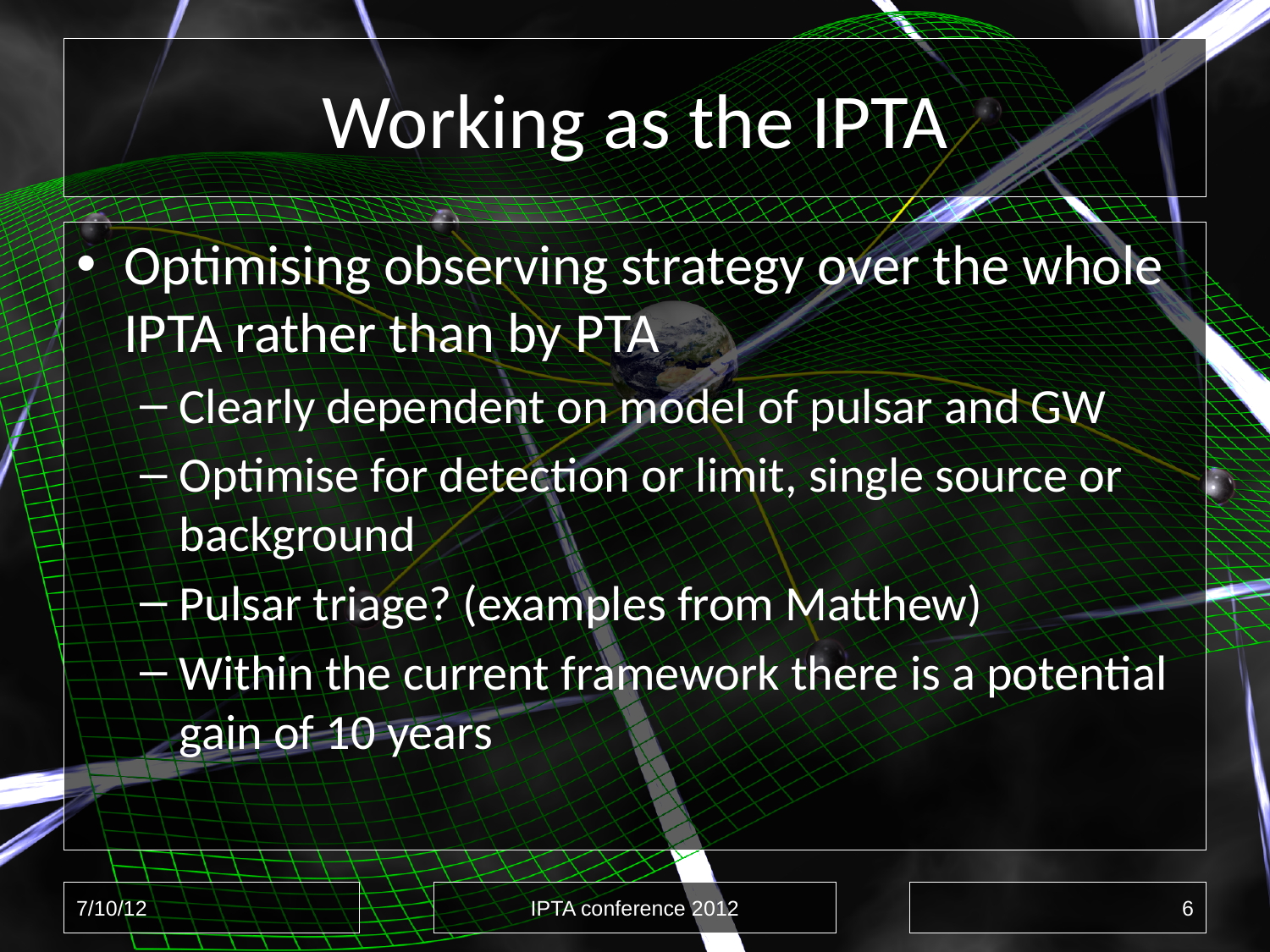

# Working as the IPTA
Optimising observing strategy over the whole IPTA rather than by PTA
Clearly dependent on model of pulsar and GW
Optimise for detection or limit, single source or background
Pulsar triage? (examples from Matthew)
Within the current framework there is a potential gain of 10 years
7/10/12
IPTA conference 2012
6